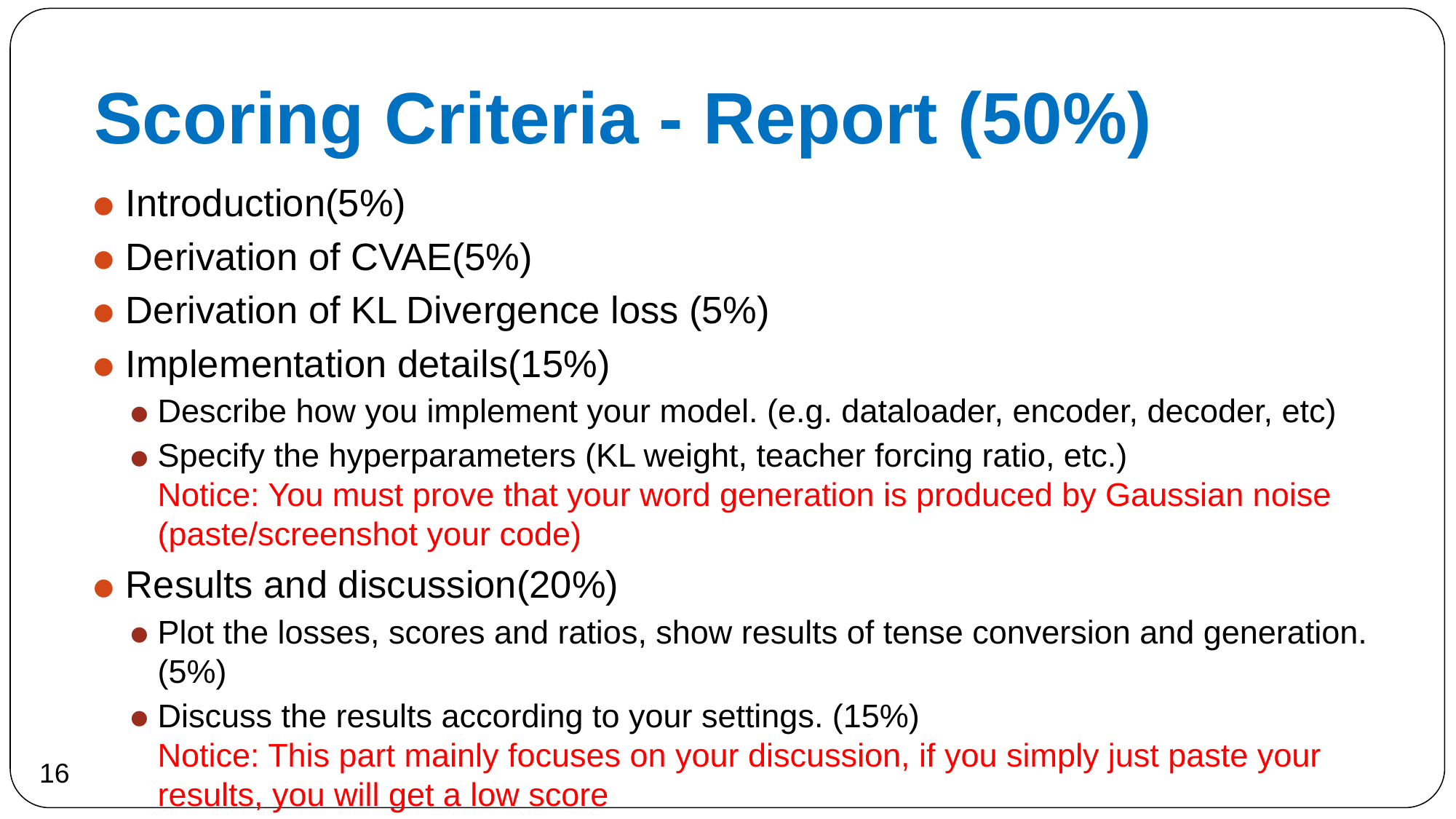

# Scoring Criteria - Report (50%)
Introduction(5%)
Derivation of CVAE(5%)
Derivation of KL Divergence loss (5%)
Implementation details(15%)
Describe how you implement your model. (e.g. dataloader, encoder, decoder, etc)
Specify the hyperparameters (KL weight, teacher forcing ratio, etc.)
Notice: You must prove that your word generation is produced by Gaussian noise (paste/screenshot your code)
Results and discussion(20%)
Plot the losses, scores and ratios, show results of tense conversion and generation. (5%)
Discuss the results according to your settings. (15%)
Notice: This part mainly focuses on your discussion, if you simply just paste your results, you will get a low score